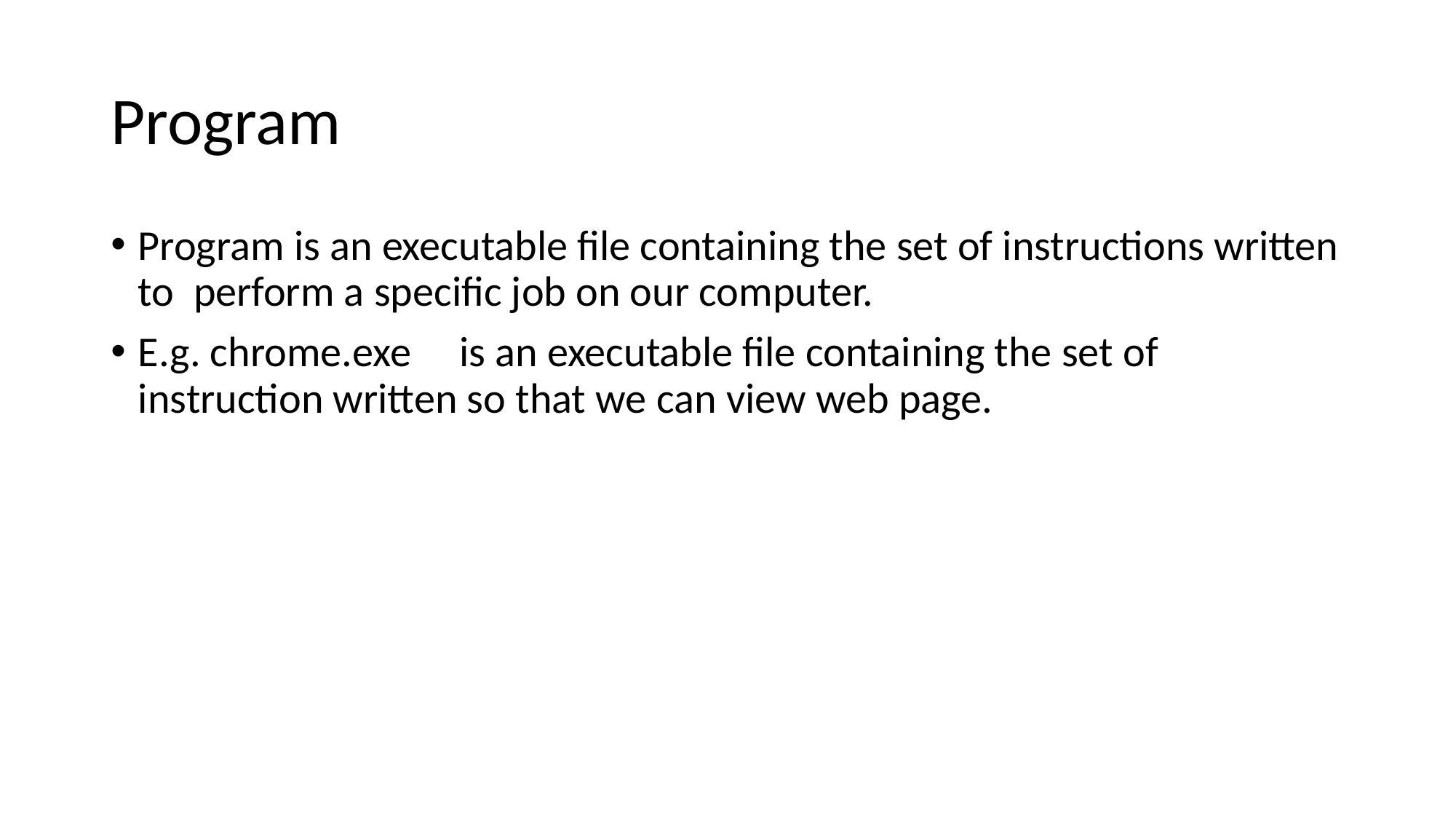

# Program
Program is an executable file containing the set of instructions written to  perform a specific job on our computer.
E.g. chrome.exe     is an executable file containing the set of instruction written so that we can view web page.